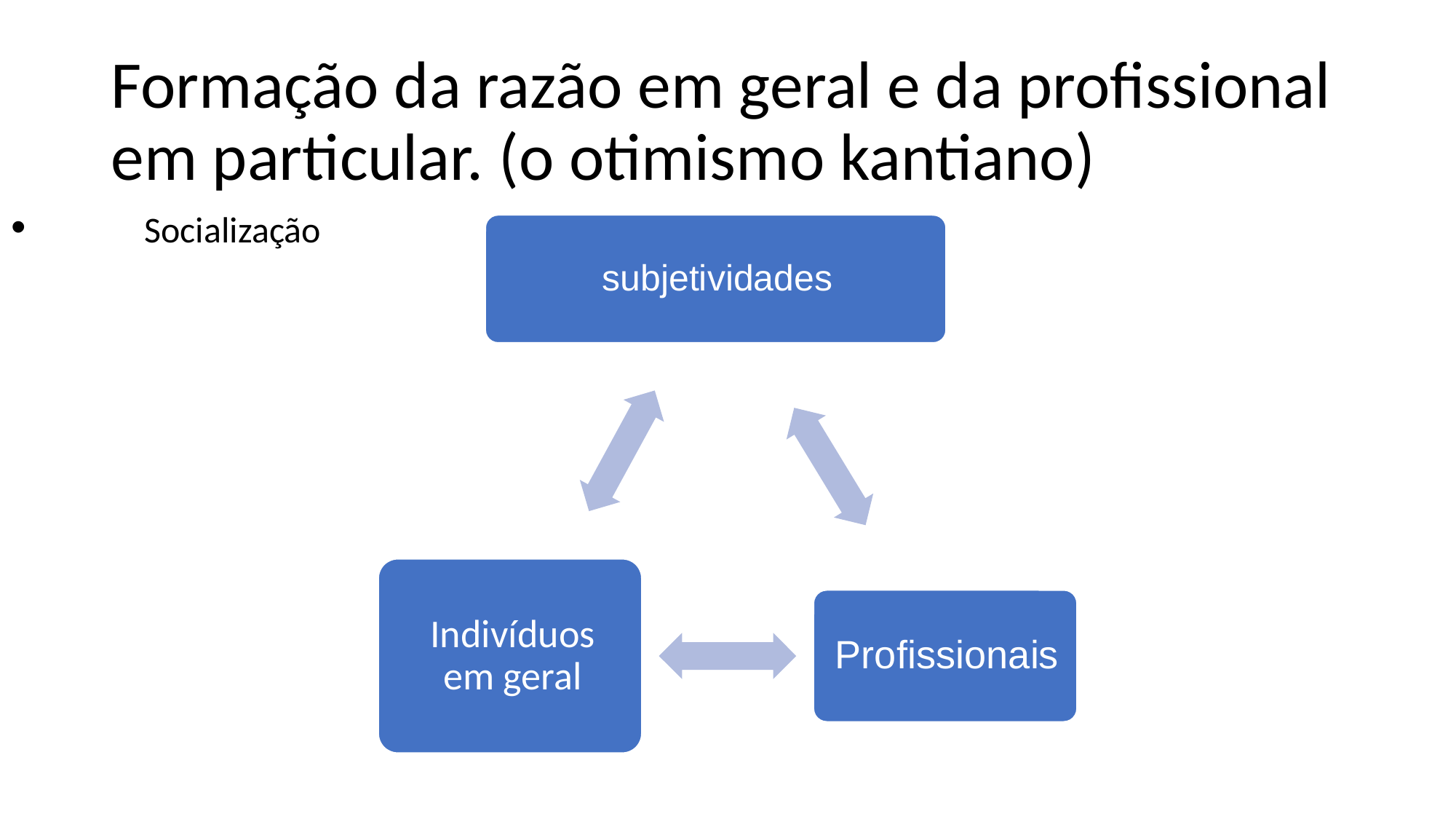

# Formação da razão em geral e da profissional em particular. (o otimismo kantiano)
           Socialização
subjetividades

Profissionais

Indivíduos em geral